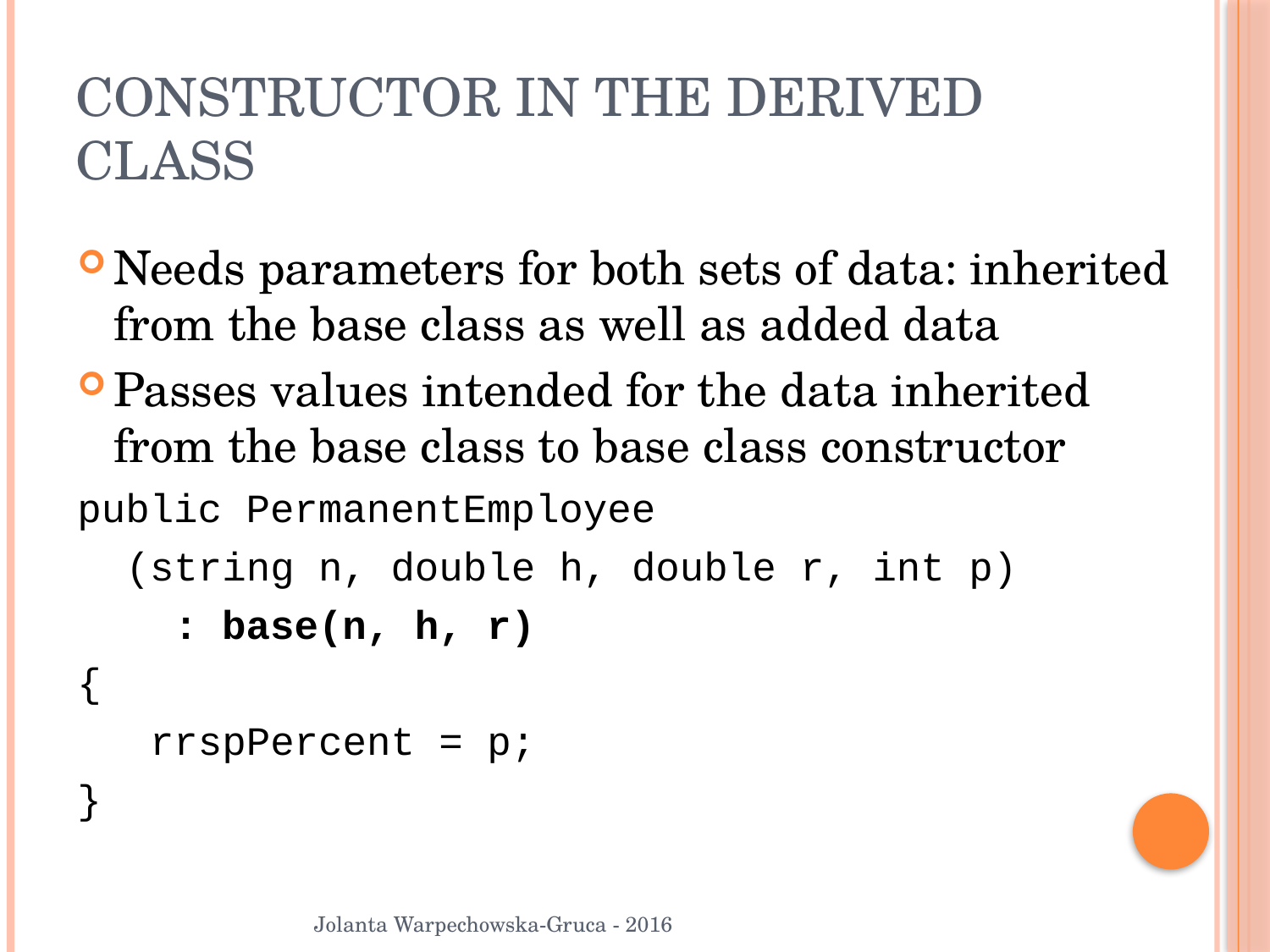

# Constructor in the Derived Class
Needs parameters for both sets of data: inherited from the base class as well as added data
Passes values intended for the data inherited from the base class to base class constructor
public PermanentEmployee
  (string n, double h, double r, int p)
    : base(n, h, r)
{
   rrspPercent = p;
}

Jolanta Warpechowska-Gruca - 2016